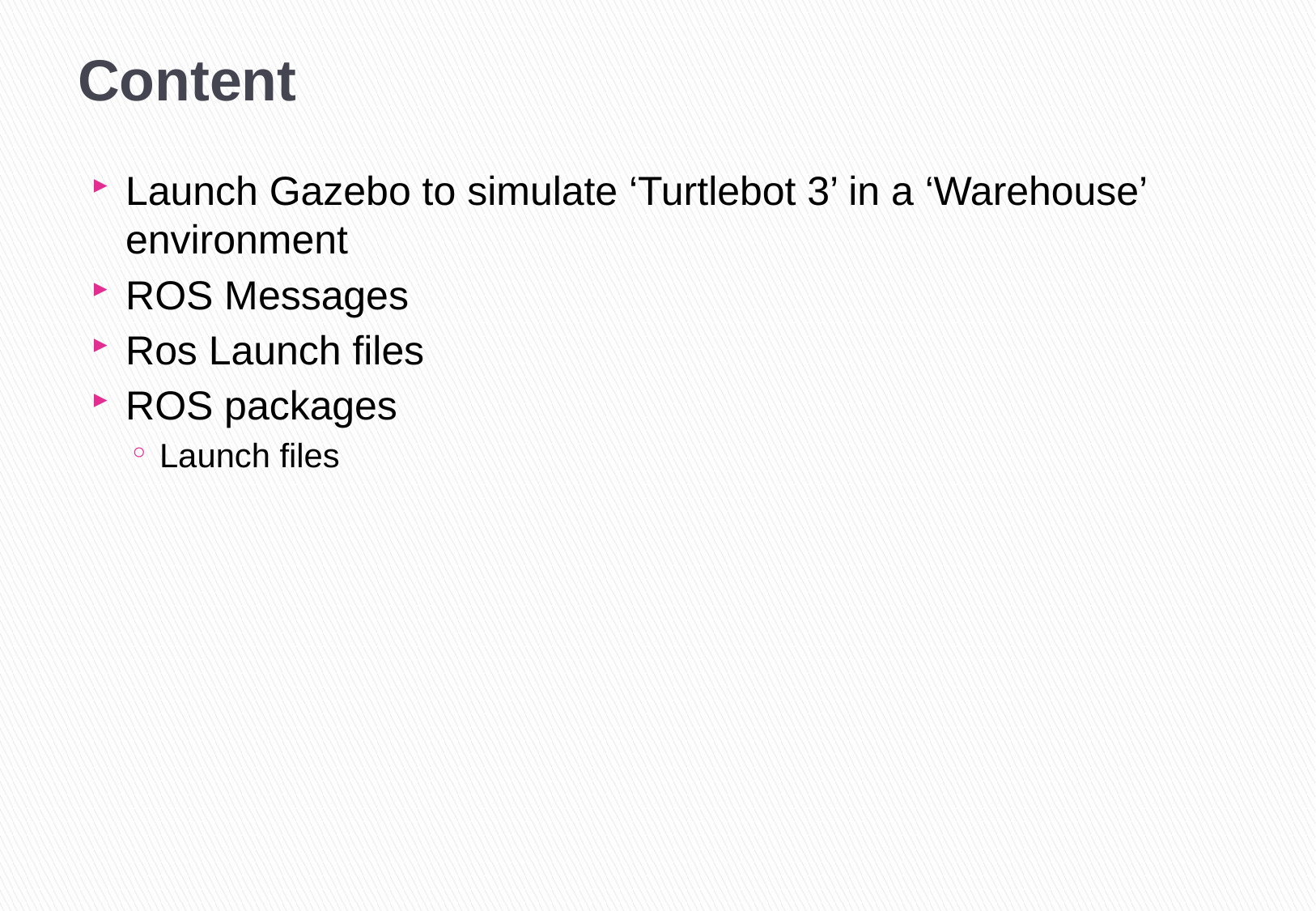

# Content
Launch Gazebo to simulate ‘Turtlebot 3’ in a ‘Warehouse’ environment
ROS Messages
Ros Launch files
ROS packages
Launch files